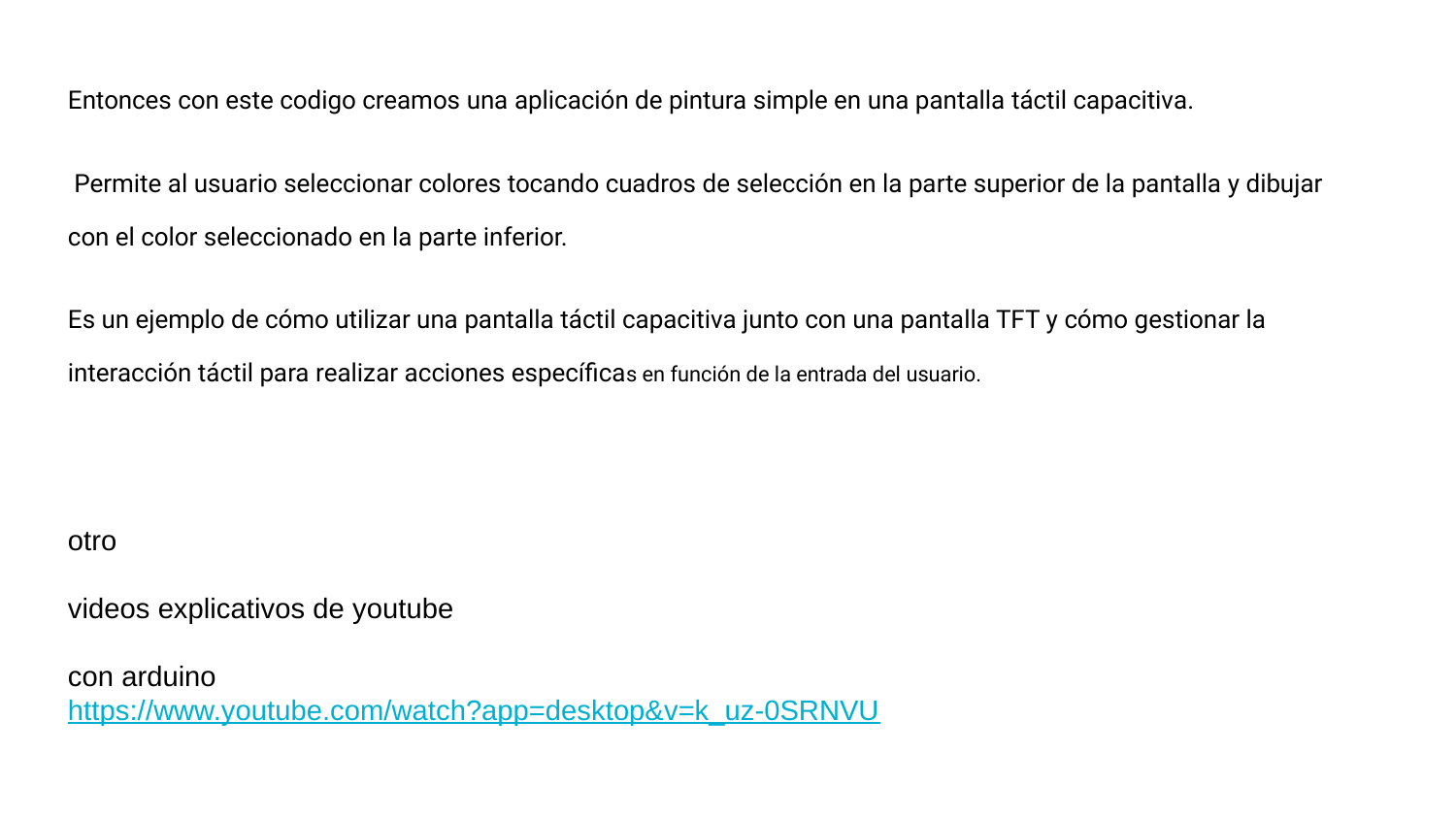

Entonces con este codigo creamos una aplicación de pintura simple en una pantalla táctil capacitiva.
 Permite al usuario seleccionar colores tocando cuadros de selección en la parte superior de la pantalla y dibujar con el color seleccionado en la parte inferior.
Es un ejemplo de cómo utilizar una pantalla táctil capacitiva junto con una pantalla TFT y cómo gestionar la interacción táctil para realizar acciones específicas en función de la entrada del usuario.

otro

videos explicativos de youtube

con arduino
https://www.youtube.com/watch?app=desktop&v=k_uz-0SRNVU